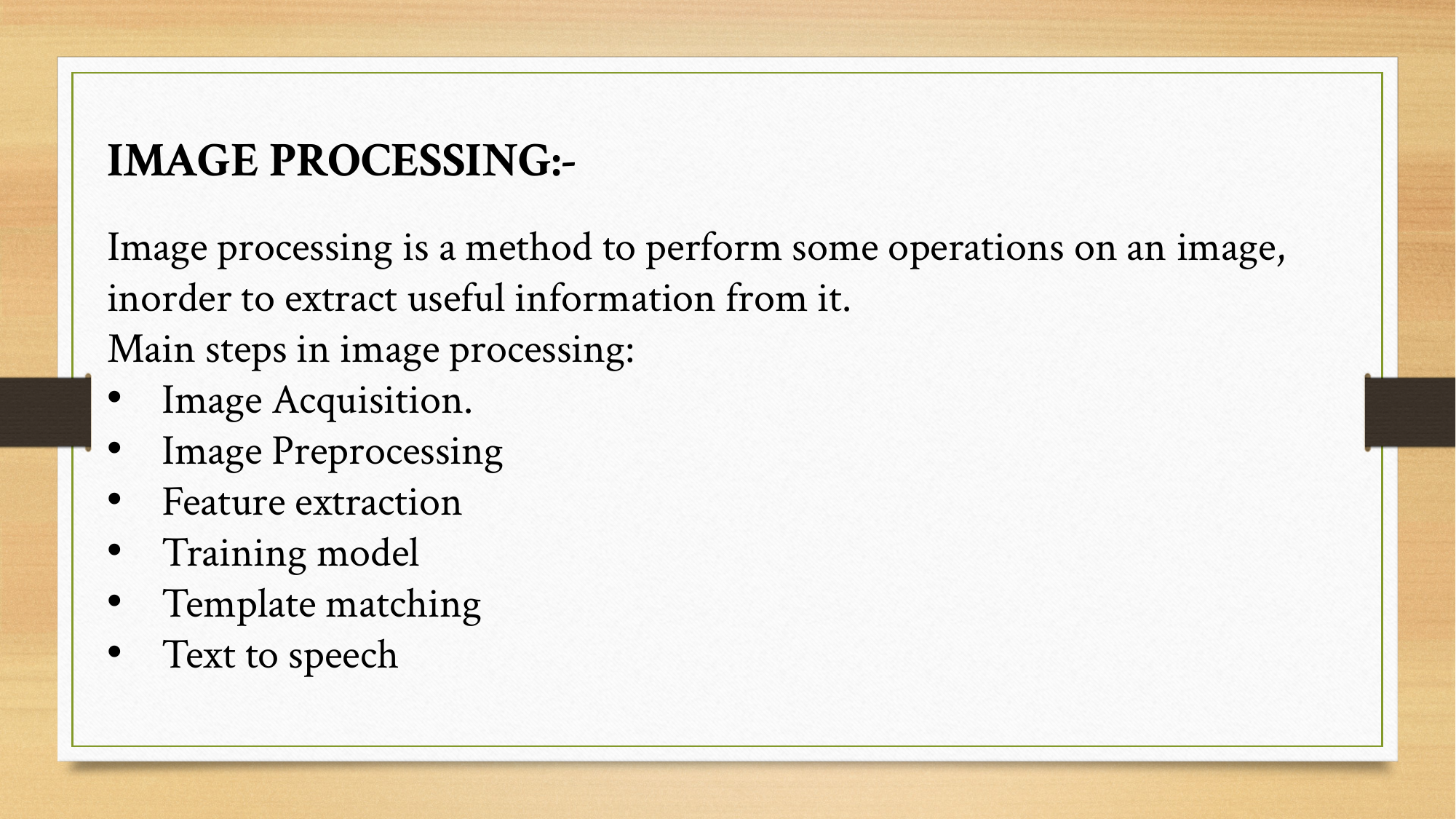

IMAGE PROCESSING:-

Image processing is a method to perform some operations on an image, inorder to extract useful information from it.
Main steps in image processing:
Image Acquisition.
Image Preprocessing
Feature extraction
Training model
Template matching
Text to speech